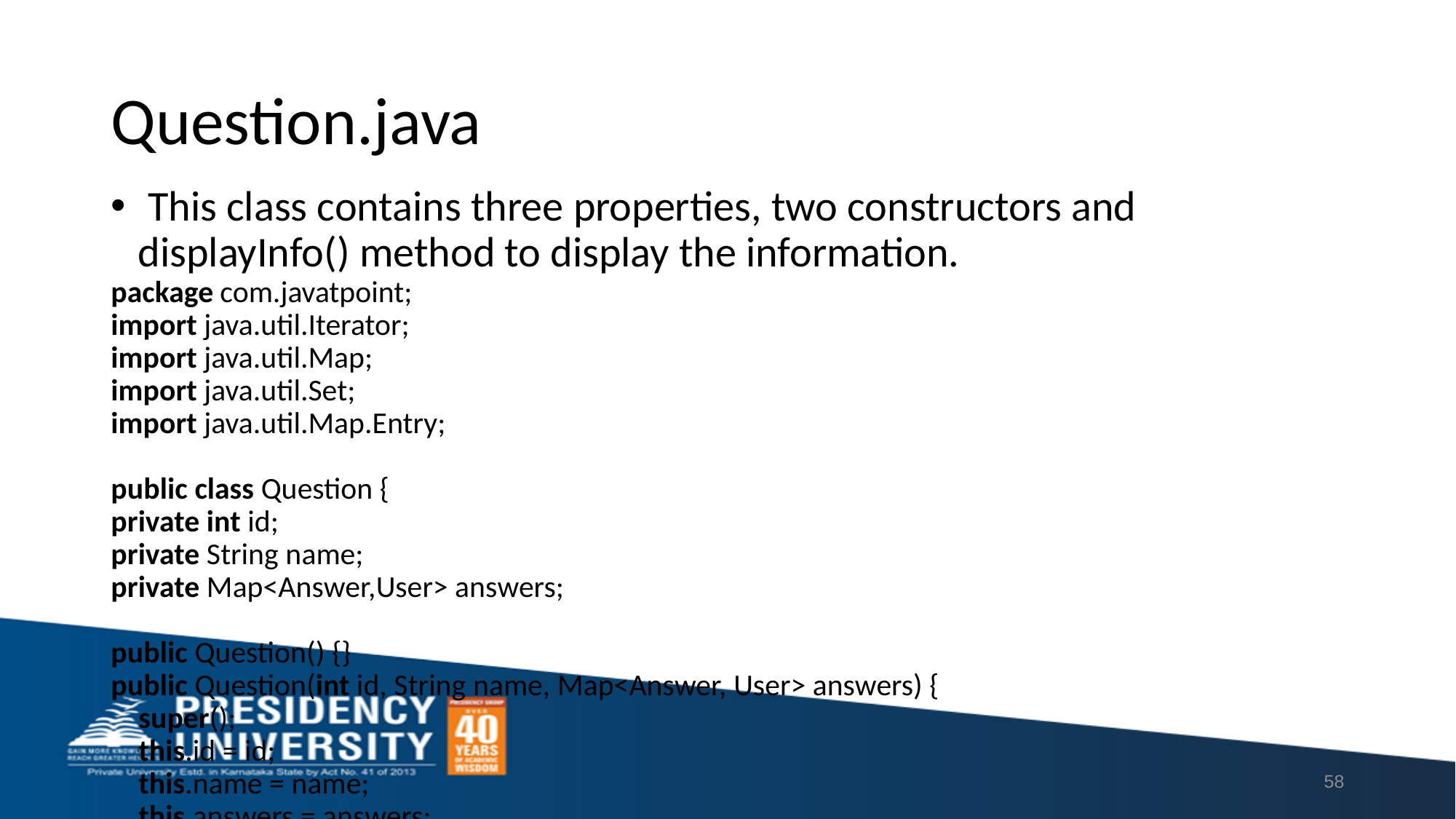

# Question.java
 This class contains three properties, two constructors and displayInfo() method to display the information.
package com.javatpoint;
import java.util.Iterator;
import java.util.Map;
import java.util.Set;
import java.util.Map.Entry;

public class Question {
private int id;
private String name;
private Map<Answer,User> answers;

public Question() {}
public Question(int id, String name, Map<Answer, User> answers) {
    super();
    this.id = id;
    this.name = name;
    this.answers = answers;
}

public void displayInfo(){
    System.out.println("question id:"+id);
    System.out.println("question name:"+name);
    System.out.println("Answers....");
    Set<Entry<Answer, User>> set=answers.entrySet();
    Iterator<Entry<Answer, User>> itr=set.iterator();
    while(itr.hasNext()){
        Entry<Answer, User> entry=itr.next();
        Answer ans=entry.getKey();
        User user=entry.getValue();
        System.out.println("Answer Information:");
        System.out.println(ans);
        System.out.println("Posted By:");
        System.out.println(user);
    }
}
}

58